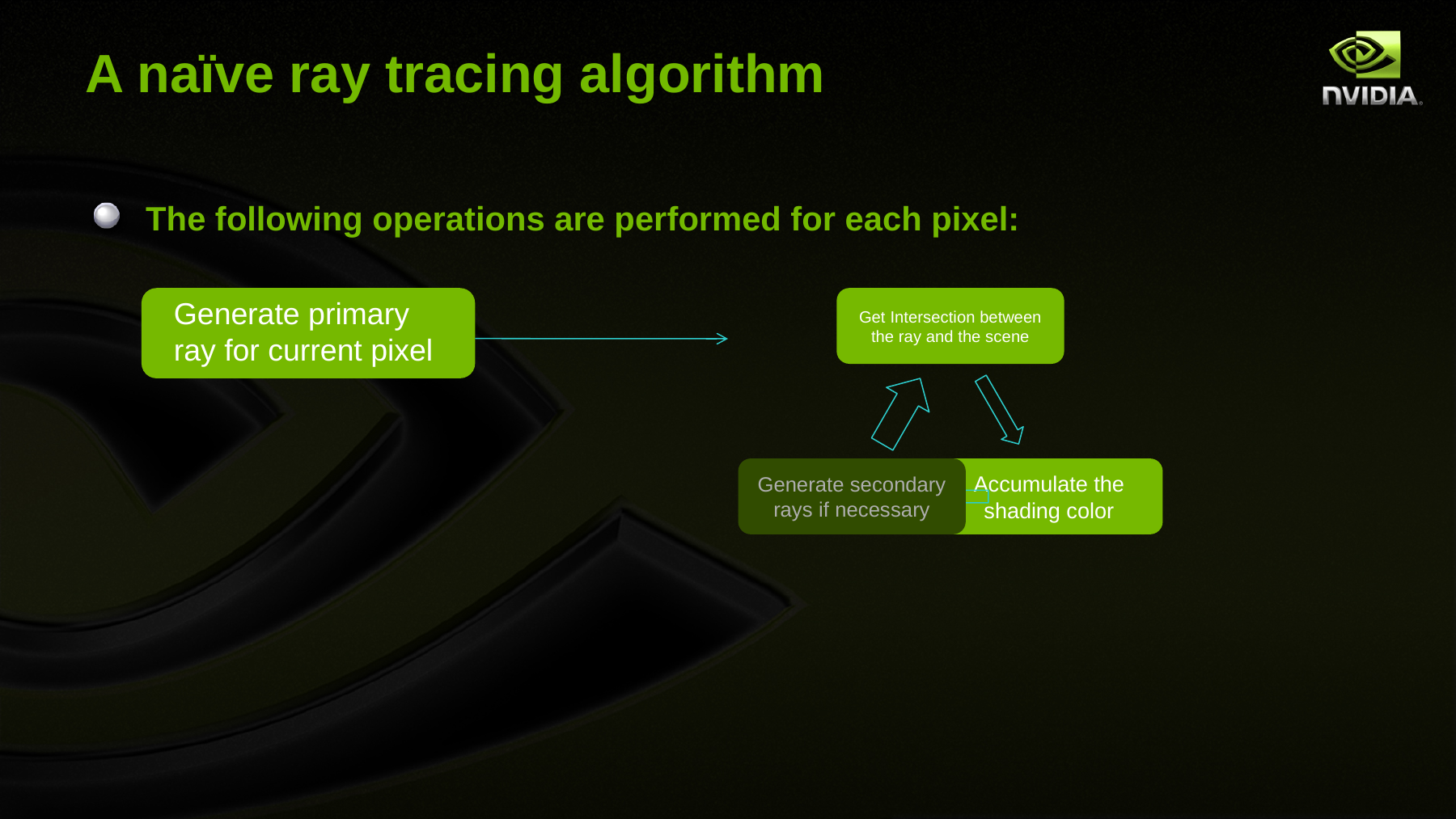

# A naïve ray tracing algorithm
The following operations are performed for each pixel:

Generate primary ray for current pixel
Get Intersection between the ray and the scene
Accumulate the shading color
Generate secondary rays if necessary